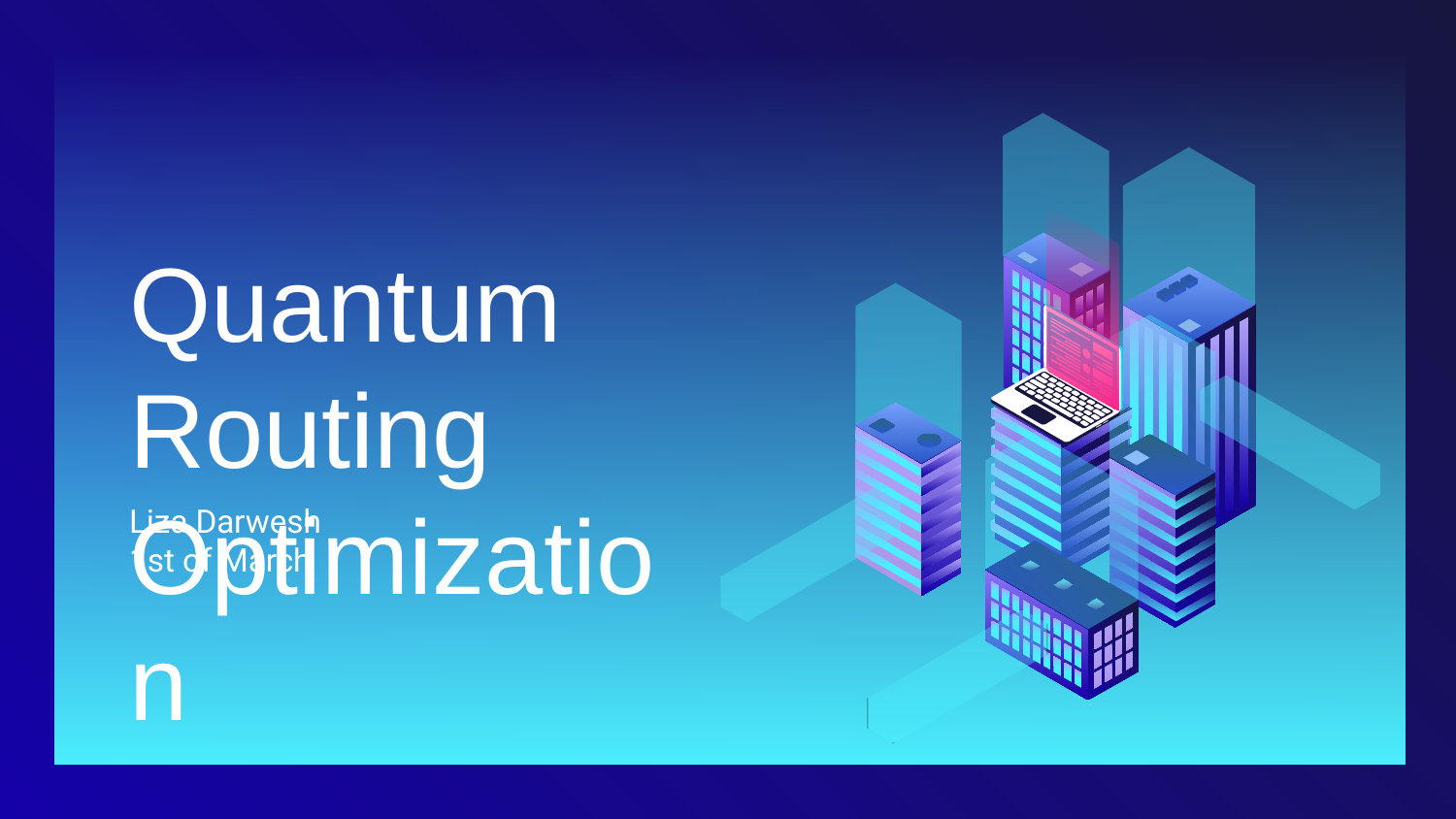

# Quantum Routing Optimization

Liza Darwesh
1st of March